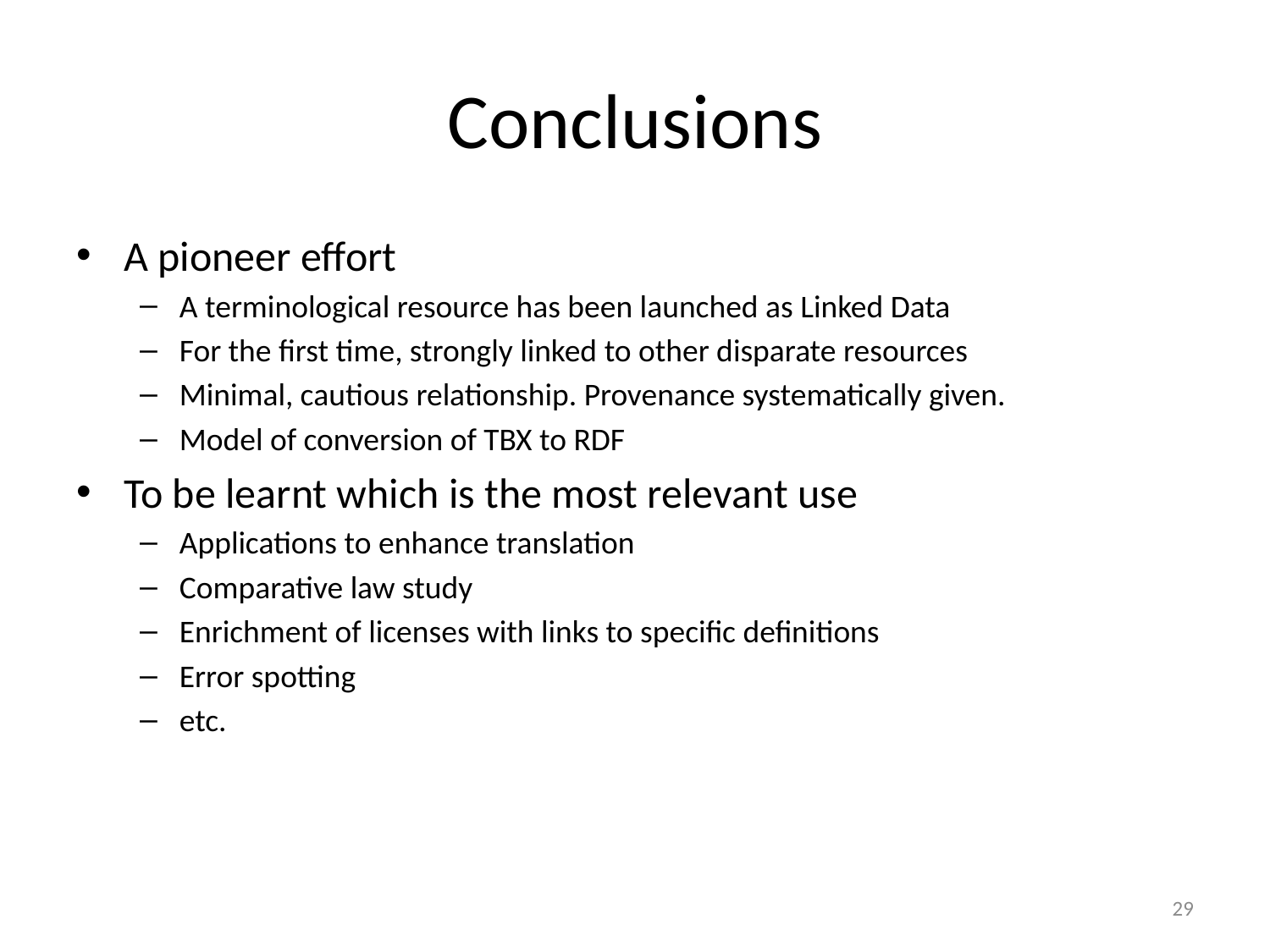

# Conclusions
A pioneer effort
A terminological resource has been launched as Linked Data
For the first time, strongly linked to other disparate resources
Minimal, cautious relationship. Provenance systematically given.
Model of conversion of TBX to RDF
To be learnt which is the most relevant use
Applications to enhance translation
Comparative law study
Enrichment of licenses with links to specific definitions
Error spotting
etc.

29